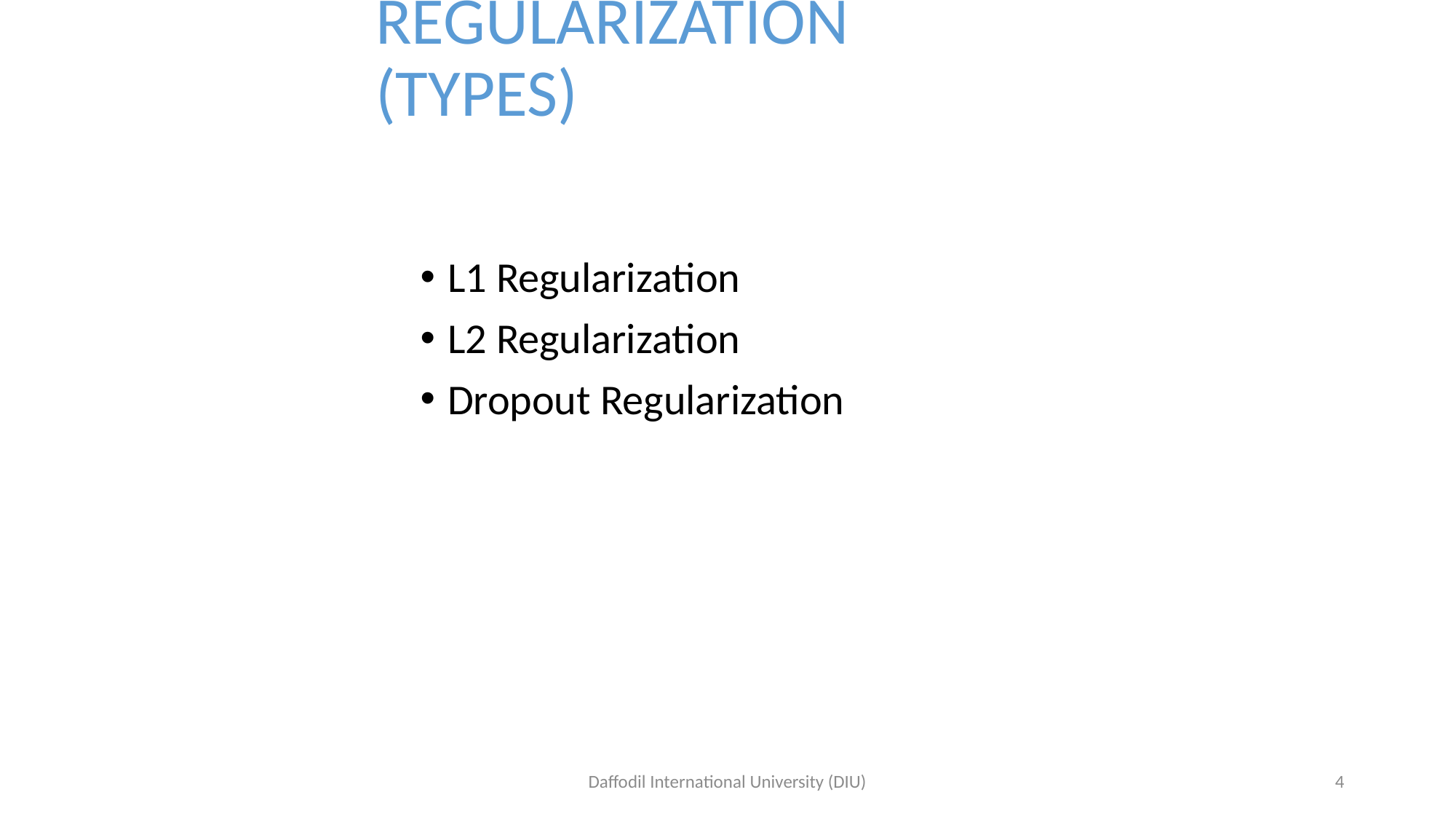

# REGULARIZATION (TYPES)
L1 Regularization
L2 Regularization
Dropout Regularization
Daffodil International University (DIU)
4